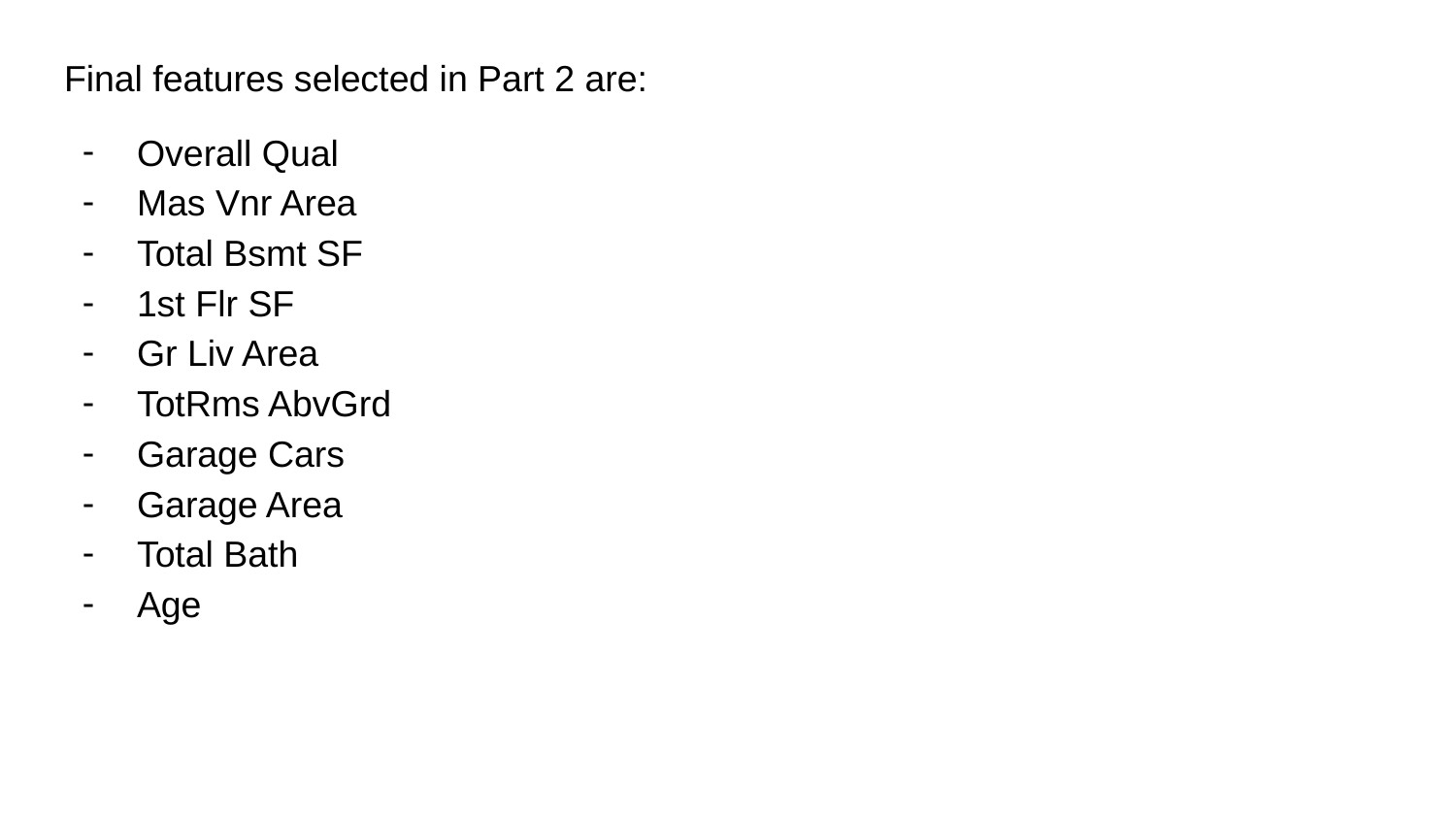

Final features selected in Part 2 are:
Overall Qual
Mas Vnr Area
Total Bsmt SF
1st Flr SF
Gr Liv Area
TotRms AbvGrd
Garage Cars
Garage Area
Total Bath
Age